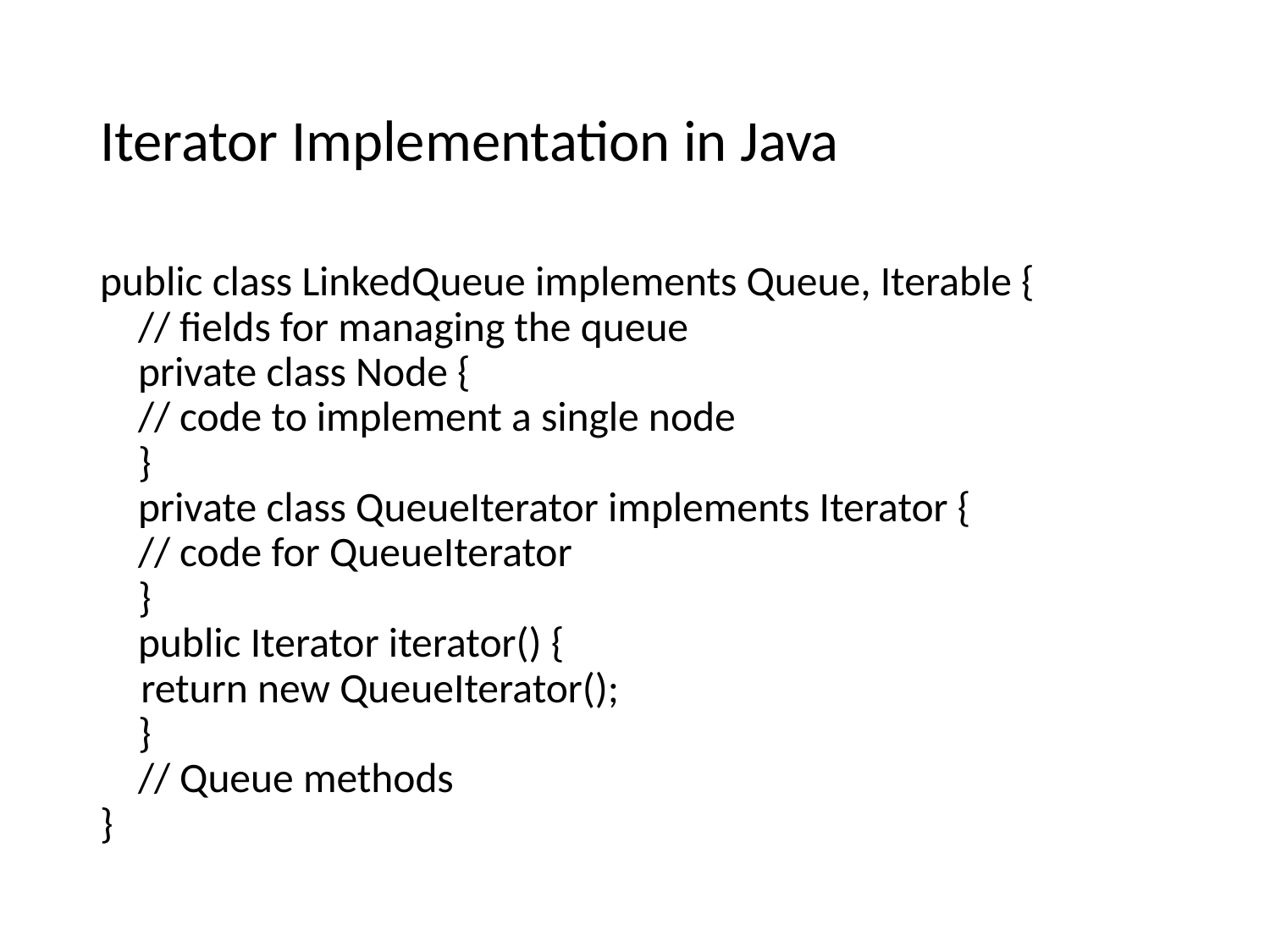

# Iterator Implementation in Java
public class LinkedQueue implements Queue, Iterable {
    // fields for managing the queue
    private class Node {
    // code to implement a single node
    }
    private class QueueIterator implements Iterator {
    // code for QueueIterator
    }
    public Iterator iterator() {
	  return new QueueIterator();
    }
    // Queue methods
}